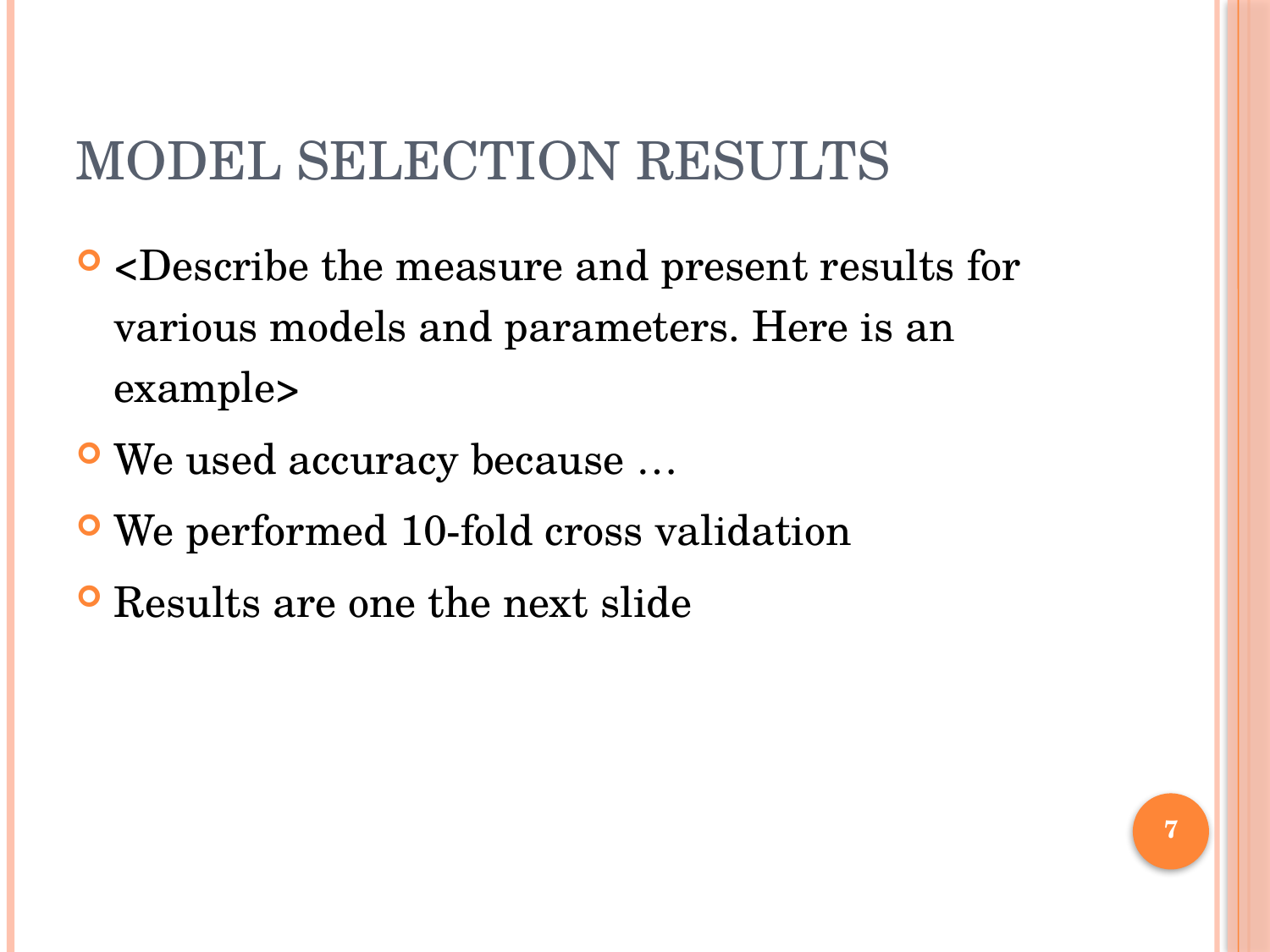

# Model Selection Results
<Describe the measure and present results for various models and parameters. Here is an example>
We used accuracy because …
We performed 10-fold cross validation
Results are one the next slide

7